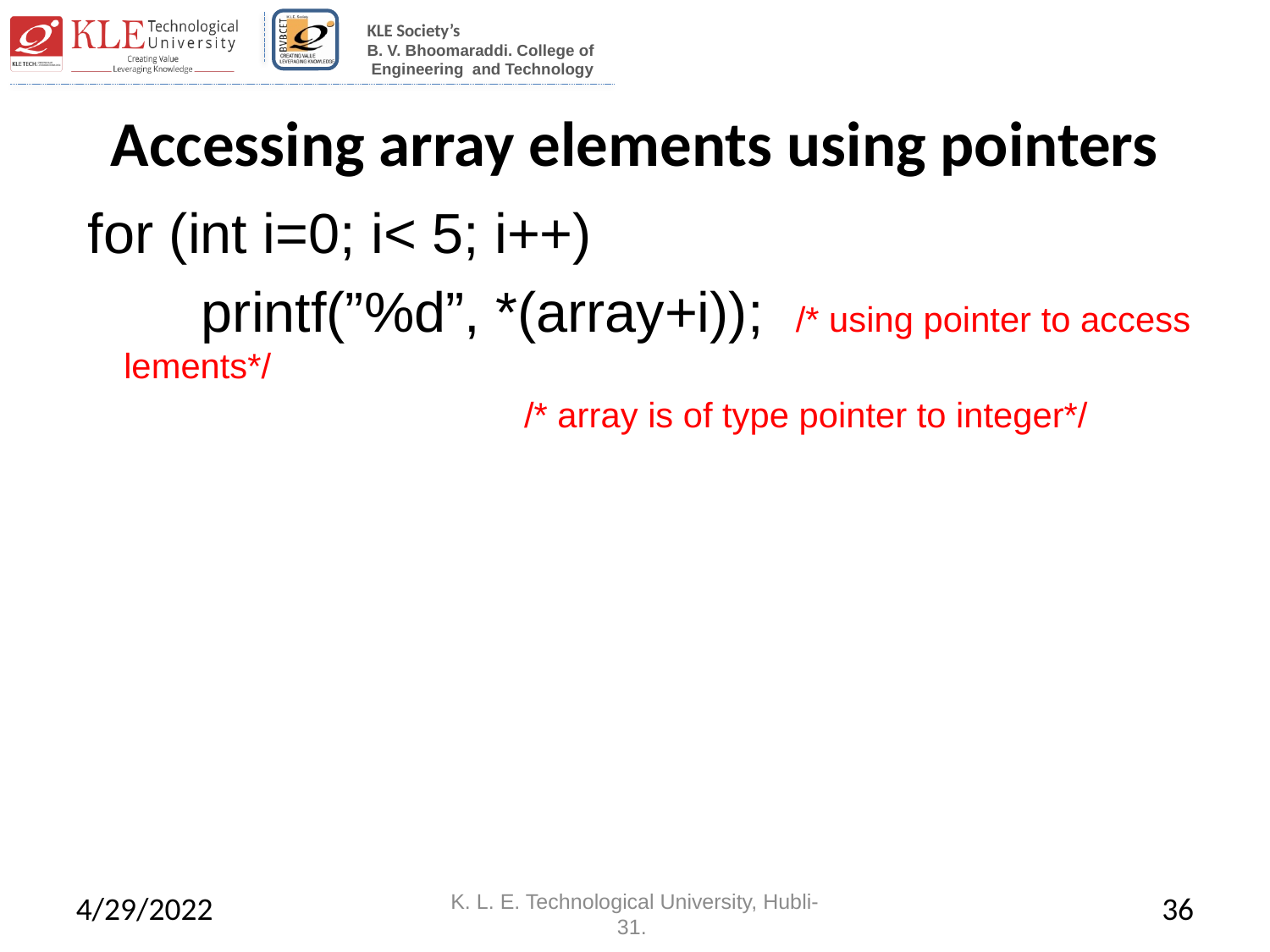

# Accessing array elements using pointers
 for (int i=0; i< 5; i++)
        printf(”%d”, *(array+i));  /* using pointer to access lements*/
                                           	  /* array is of type pointer to integer*/
4/29/2022
K. L. E. Technological University, Hubli-31.

36